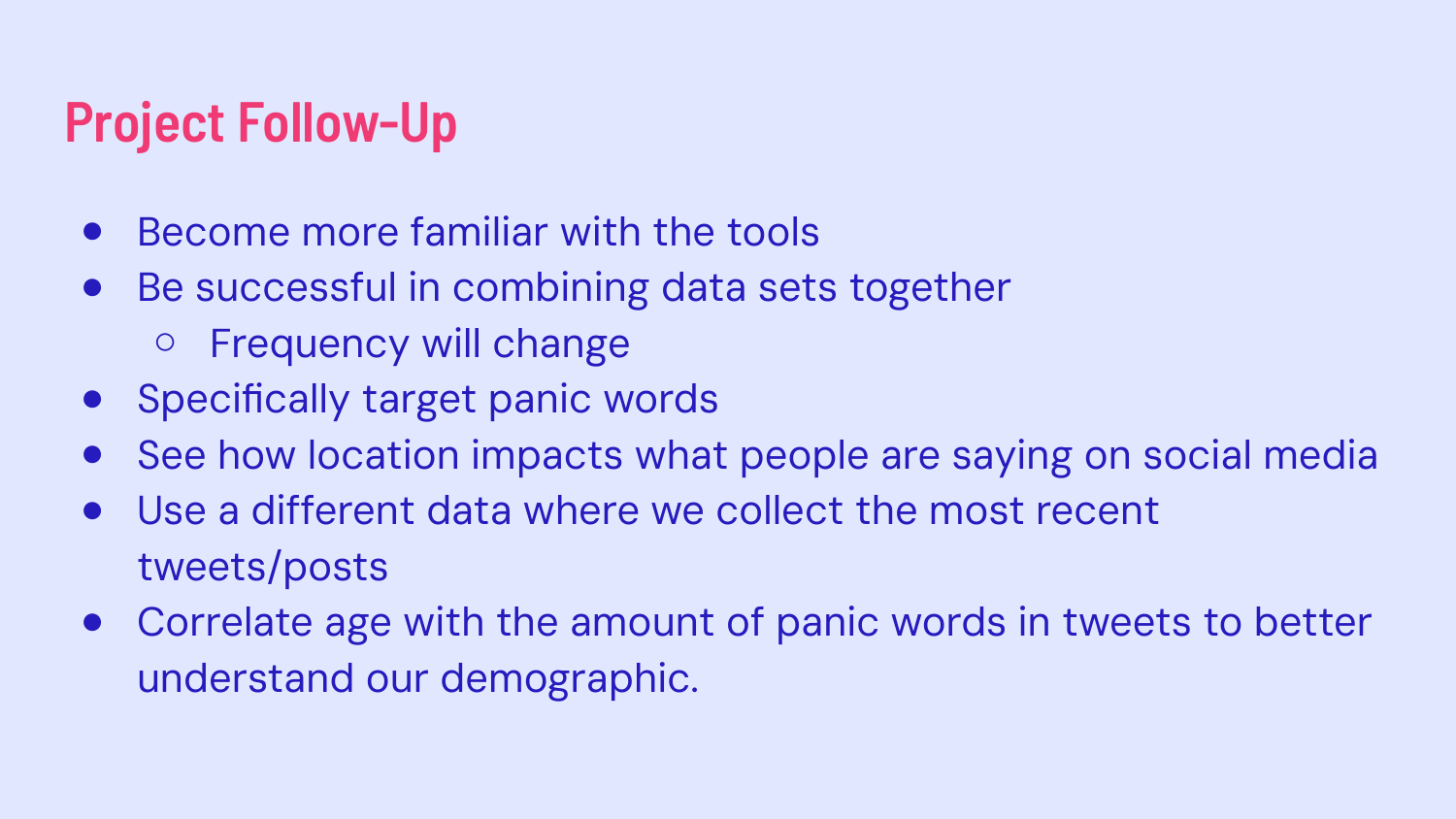

# Project Follow-Up
Become more familiar with the tools
Be successful in combining data sets together
Frequency will change
Specifically target panic words
See how location impacts what people are saying on social media
Use a different data where we collect the most recent tweets/posts
Correlate age with the amount of panic words in tweets to better understand our demographic.